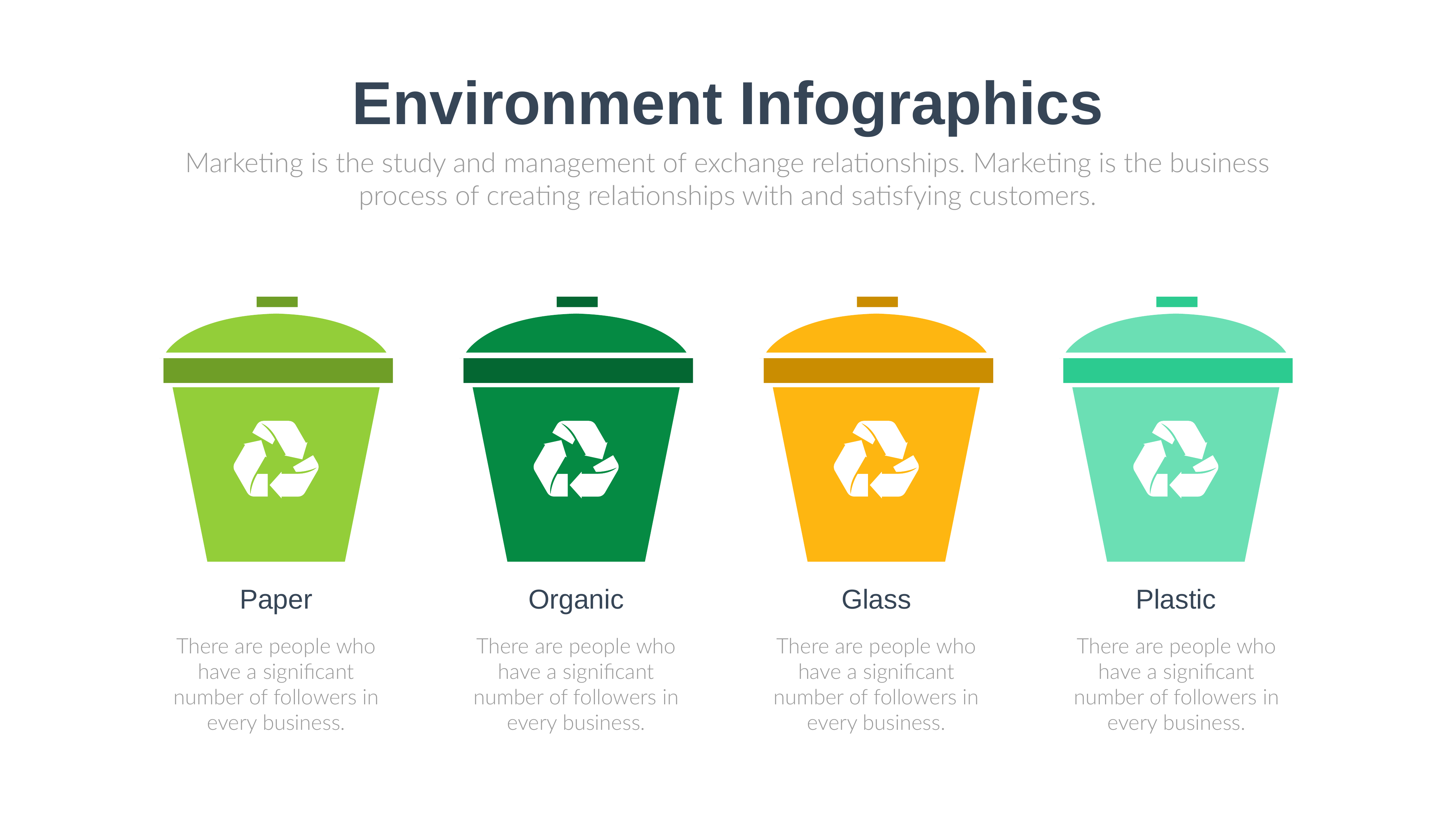

Environment Infographics
Marketing is the study and management of exchange relationships. Marketing is the business process of creating relationships with and satisfying customers.

Paper
Organic
Glass
Plastic
There are people who have a significant number of followers in every business.
There are people who have a significant number of followers in every business.
There are people who have a significant number of followers in every business.
There are people who have a significant number of followers in every business.